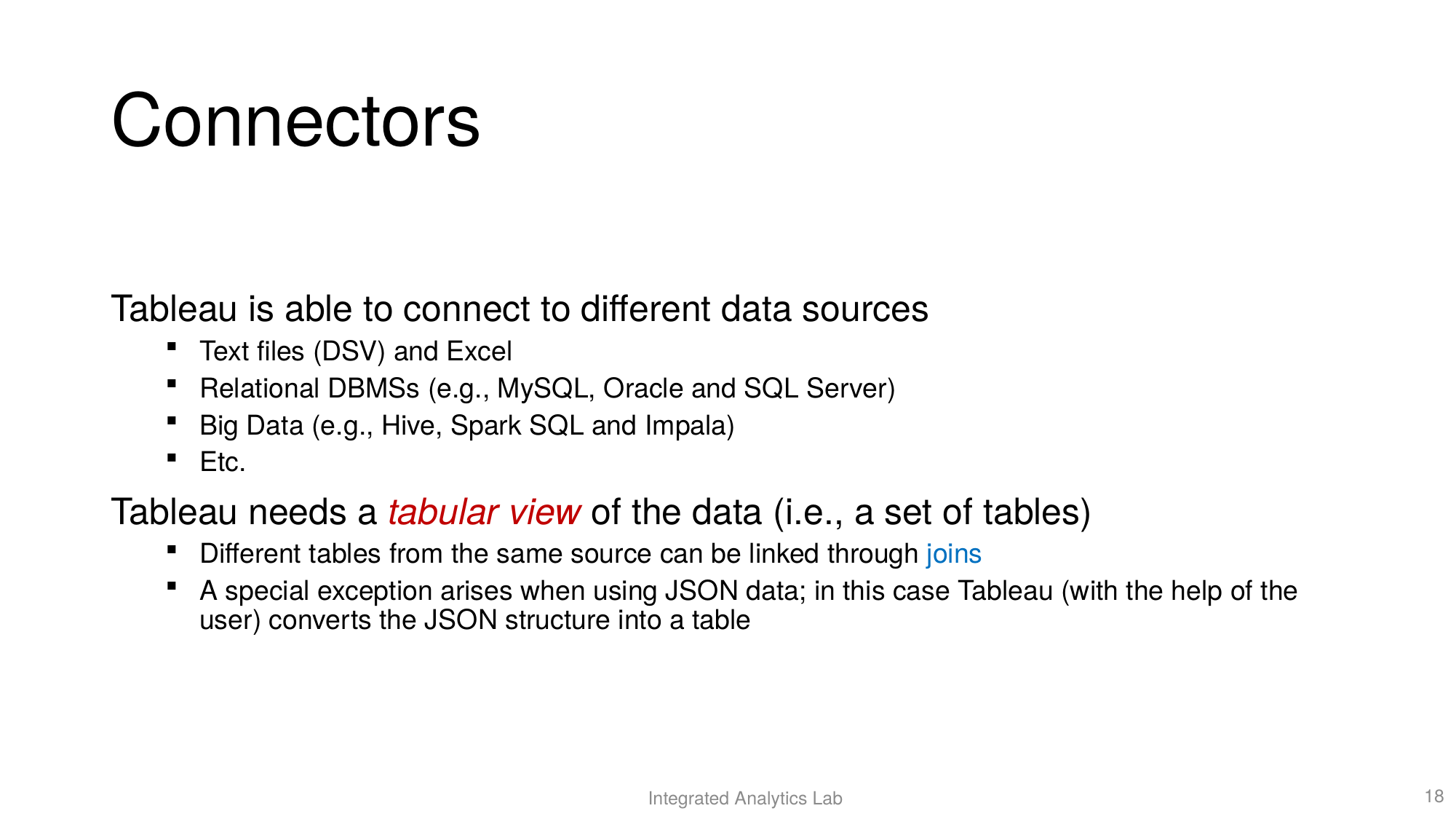

# Connectors
Tableau is able to connect to different data sources
Text files (DSV) and Excel
Relational DBMSs (e.g., MySQL, Oracle and SQL Server)
Big Data (e.g., Hive, Spark SQL and Impala)
Etc.
Tableau needs a tabular view of the data (i.e., a set of tables)
Different tables from the same source can be linked through joins
A special exception arises when using JSON data; in this case Tableau (with the help of the user) converts the JSON structure into a table
18